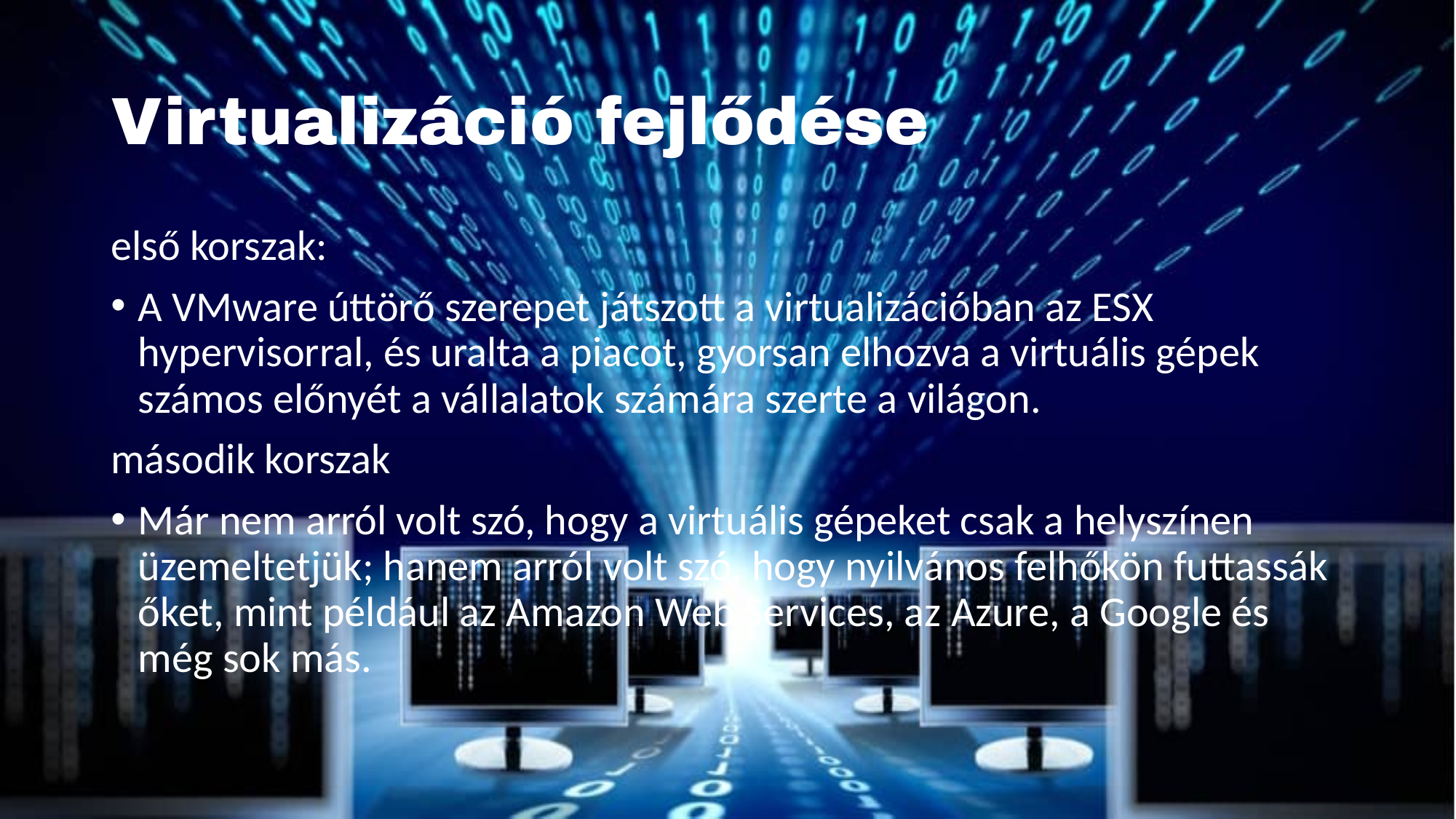

# Virtualizáció fejlődése
első korszak:
A VMware úttörő szerepet játszott a virtualizációban az ESX hypervisorral, és uralta a piacot, gyorsan elhozva a virtuális gépek számos előnyét a vállalatok számára szerte a világon.
második korszak
Már nem arról volt szó, hogy a virtuális gépeket csak a helyszínen üzemeltetjük; hanem arról volt szó, hogy nyilvános felhőkön futtassák őket, mint például az Amazon Web Services, az Azure, a Google és még sok más.